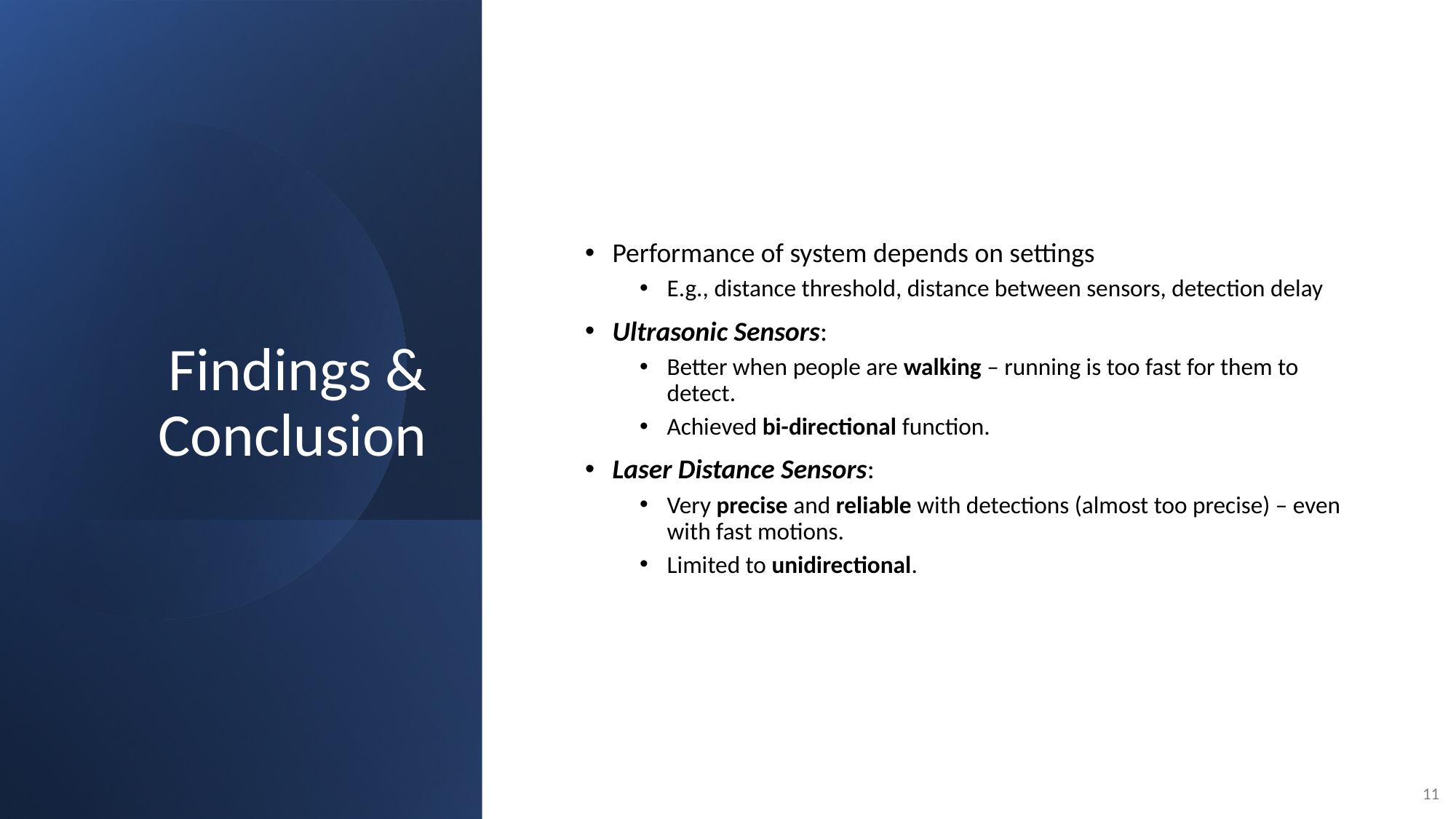

# Findings & Conclusion
Performance of system depends on settings
E.g., distance threshold, distance between sensors, detection delay
Ultrasonic Sensors:
Better when people are walking – running is too fast for them to detect.
Achieved bi-directional function.
Laser Distance Sensors:
Very precise and reliable with detections (almost too precise) – even with fast motions.
Limited to unidirectional.

11